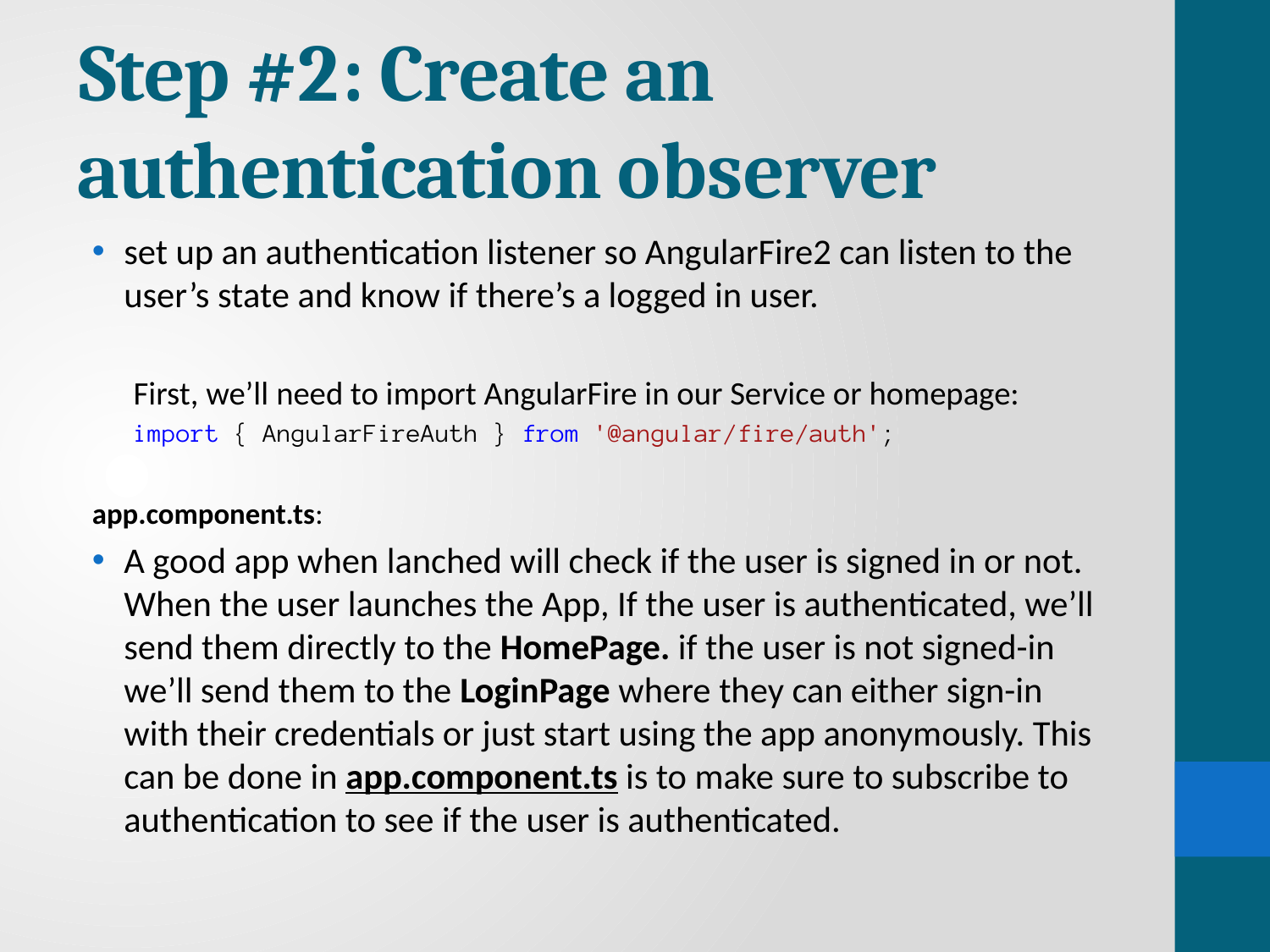

# Step #2: Create an authentication observer
set up an authentication listener so AngularFire2 can listen to the user’s state and know if there’s a logged in user.

First, we’ll need to import AngularFire in our Service or homepage:
import { AngularFireAuth } from '@angular/fire/auth';

app.component.ts:
A good app when lanched will check if the user is signed in or not. When the user launches the App, If the user is authenticated, we’ll send them directly to the HomePage. if the user is not signed-in we’ll send them to the LoginPage where they can either sign-in with their credentials or just start using the app anonymously. This can be done in app.component.ts is to make sure to subscribe to authentication to see if the user is authenticated.